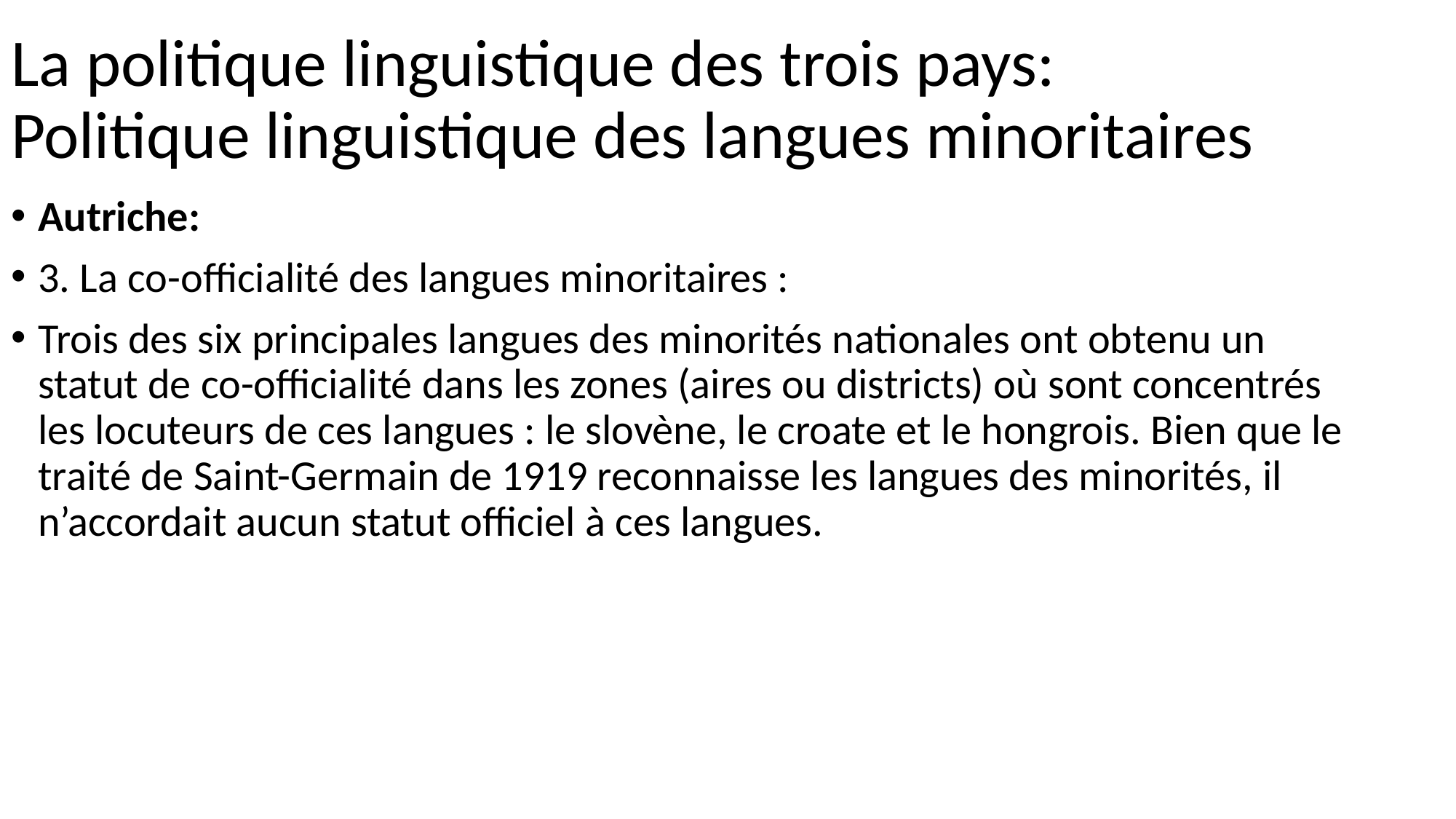

# La politique linguistique des trois pays: Politique linguistique des langues minoritaires
Autriche:
3. La co-officialité des langues minoritaires :
Trois des six principales langues des minorités nationales ont obtenu un statut de co-officialité dans les zones (aires ou districts) où sont concentrés les locuteurs de ces langues : le slovène, le croate et le hongrois. Bien que le traité de Saint-Germain de 1919 reconnaisse les langues des minorités, il n’accordait aucun statut officiel à ces langues.